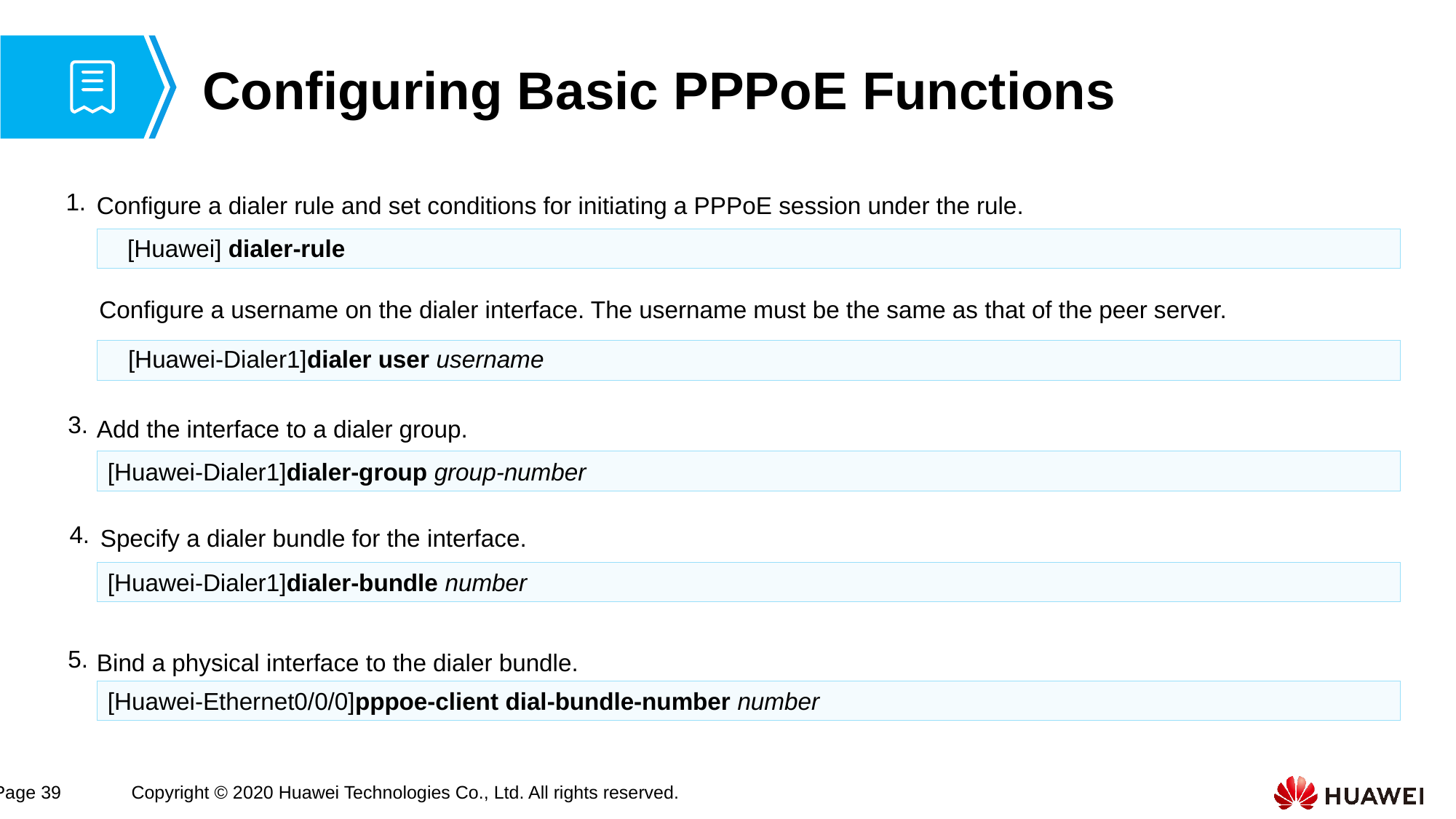

# Configuring Basic PPPoE Functions
Configure a dialer rule and set conditions for initiating a PPPoE session under the rule.
1.
[Huawei] dialer-rule

Configure a username on the dialer interface. The username must be the same as that of the peer server.
[Huawei-Dialer1]dialer user username

Add the interface to a dialer group.
3.
[Huawei-Dialer1]dialer-group group-number
Specify a dialer bundle for the interface.
4.
[Huawei-Dialer1]dialer-bundle number
Bind a physical interface to the dialer bundle.
5.
[Huawei-Ethernet0/0/0]pppoe-client dial-bundle-number number